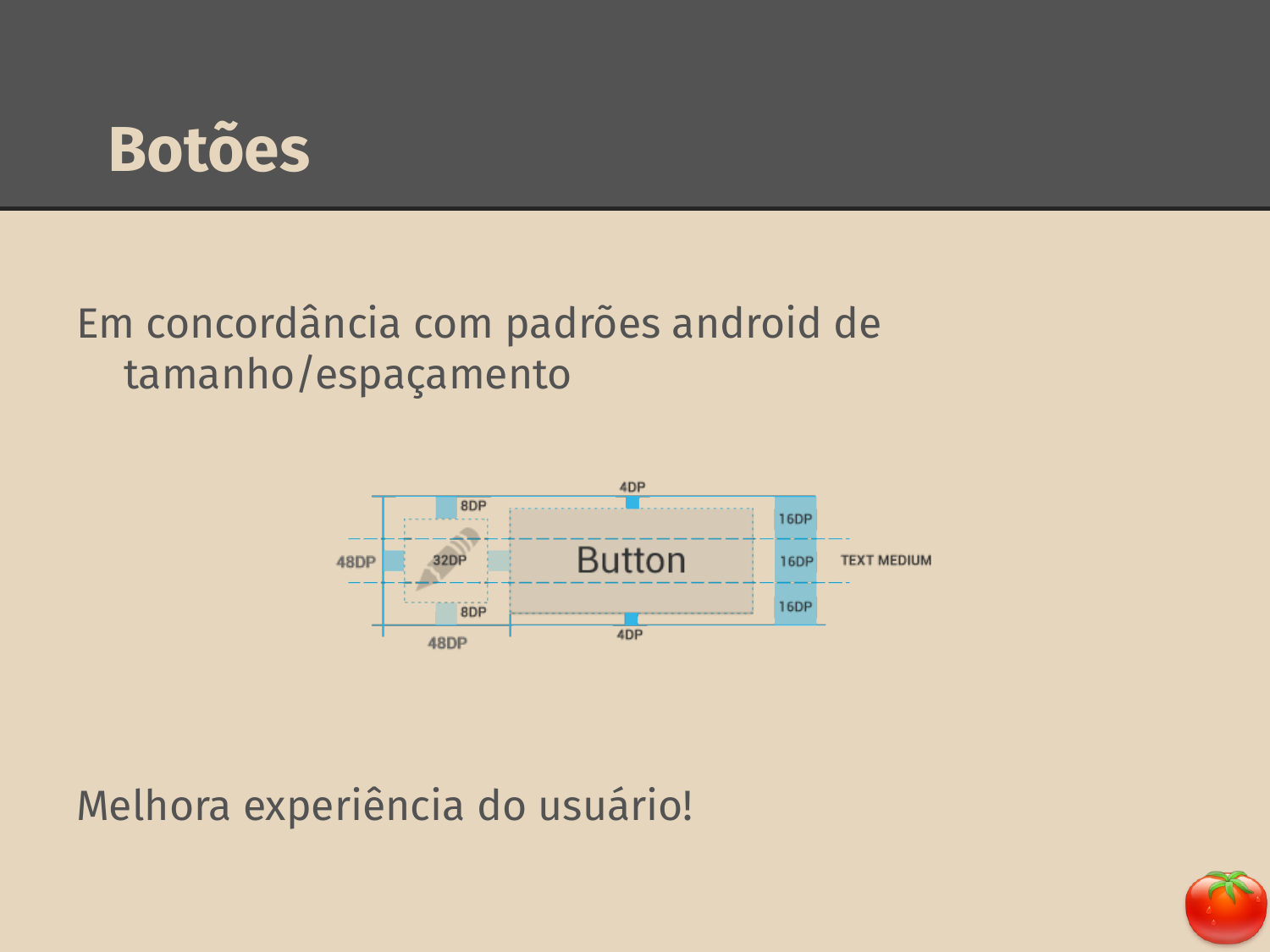

# Botões

Em concordância com padrões android de tamanho/espaçamento

Melhora experiência do usuário!